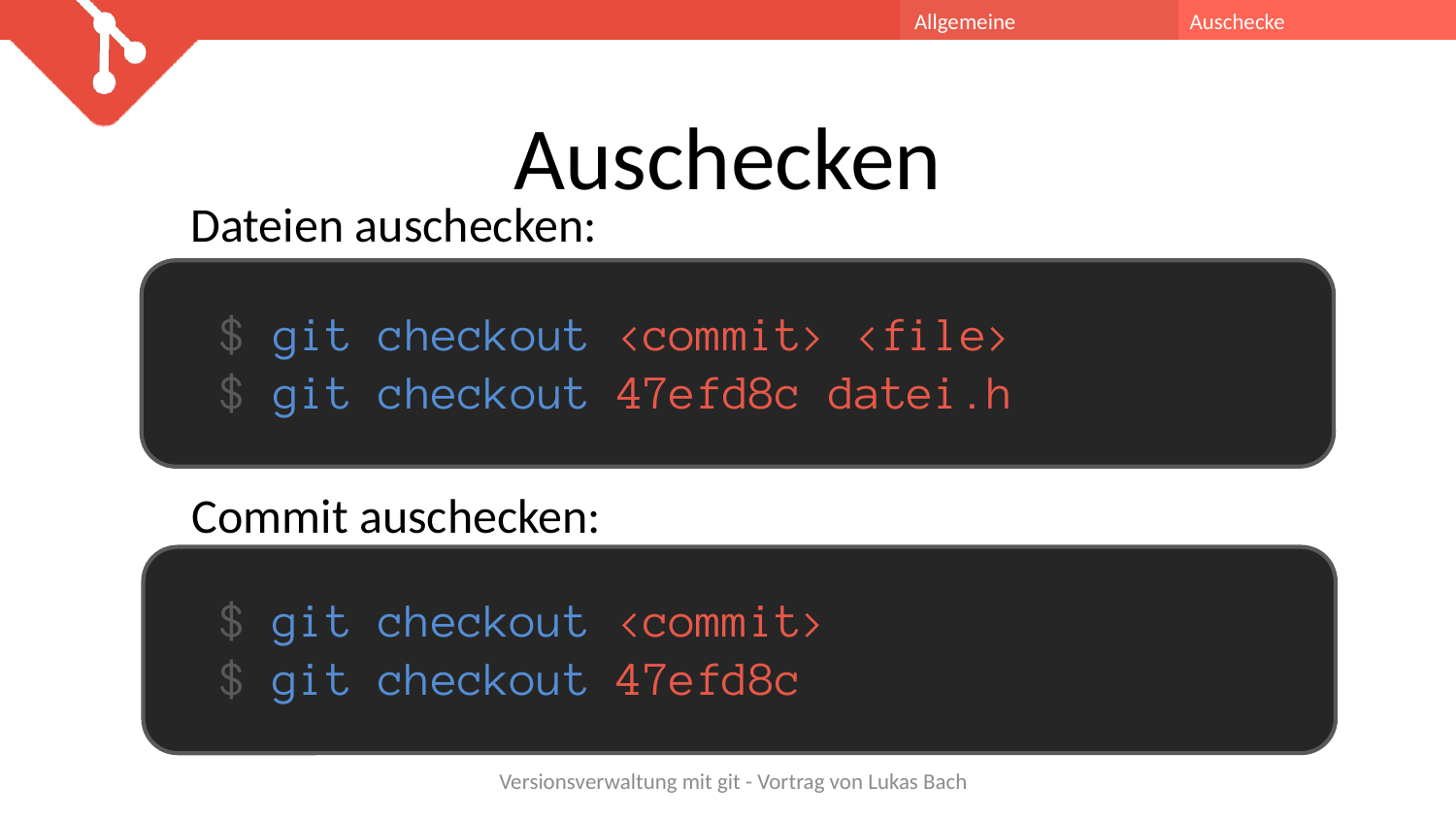

Allgemeine Funktionsweise

Auschecke
# Auschecken
Dateien auschecken:

$ git checkout <commit> <file>
$ git checkout 47efd8c datei.h
Commit auschecken:

$ git checkout <commit>
$ git checkout 47efd8c

Versionsverwaltung mit git - Vortrag von Lukas Bach